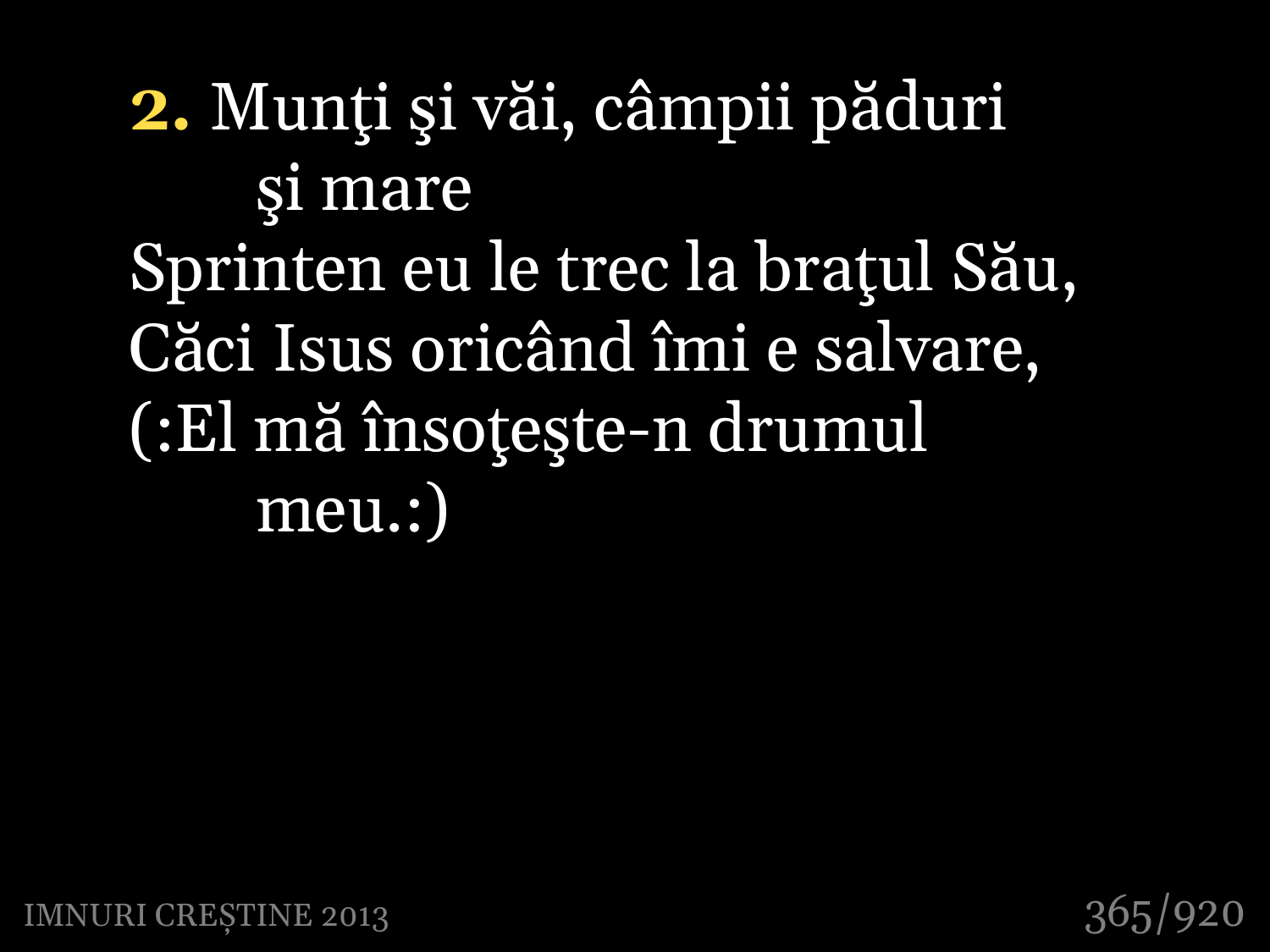

2. Munţi şi văi, câmpii păduri
	şi mare
Sprinten eu le trec la braţul Său,
Căci Isus oricând îmi e salvare,
(:El mă însoţeşte-n drumul
	meu.:)
365/920
IMNURI CREȘTINE 2013